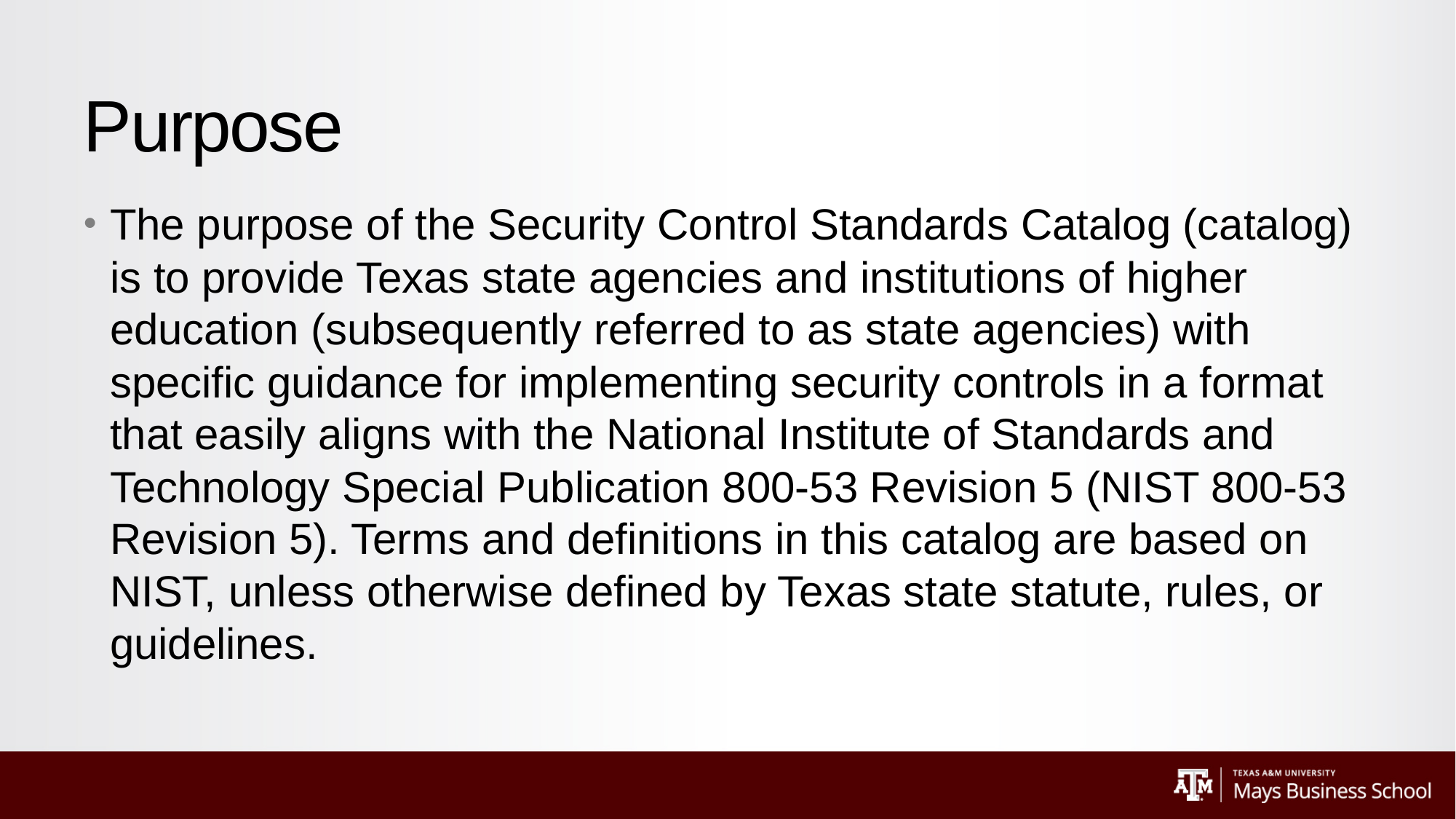

# Purpose
The purpose of the Security Control Standards Catalog (catalog) is to provide Texas state agencies and institutions of higher education (subsequently referred to as state agencies) with specific guidance for implementing security controls in a format that easily aligns with the National Institute of Standards and Technology Special Publication 800-53 Revision 5 (NIST 800-53 Revision 5). Terms and definitions in this catalog are based on NIST, unless otherwise defined by Texas state statute, rules, or guidelines.